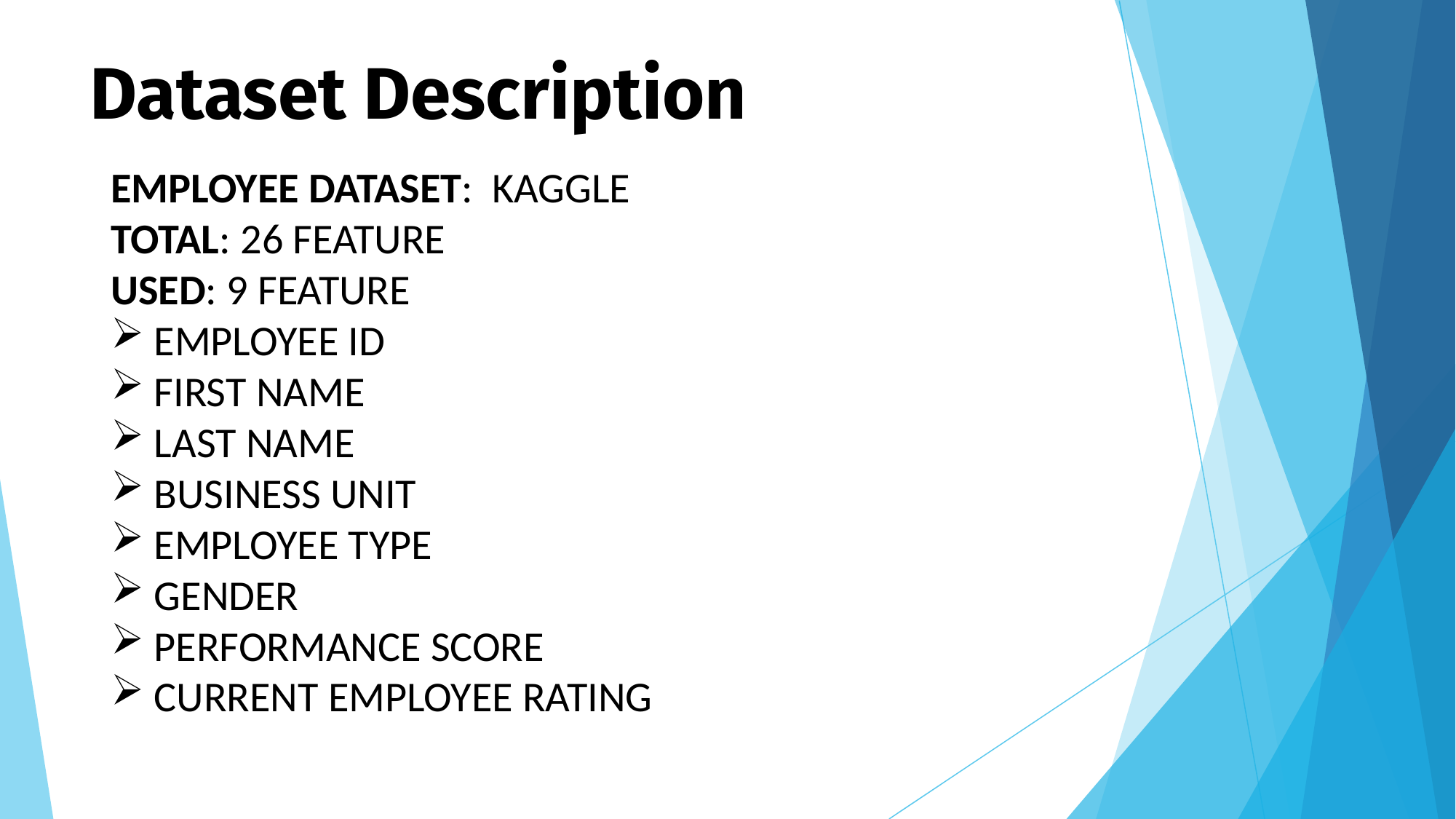

# Dataset Description
EMPLOYEE DATASET:  KAGGLE
TOTAL: 26 FEATURE
USED: 9 FEATURE
 EMPLOYEE ID
 FIRST NAME
 LAST NAME
 BUSINESS UNIT
 EMPLOYEE TYPE
 GENDER
 PERFORMANCE SCORE
 CURRENT EMPLOYEE RATING